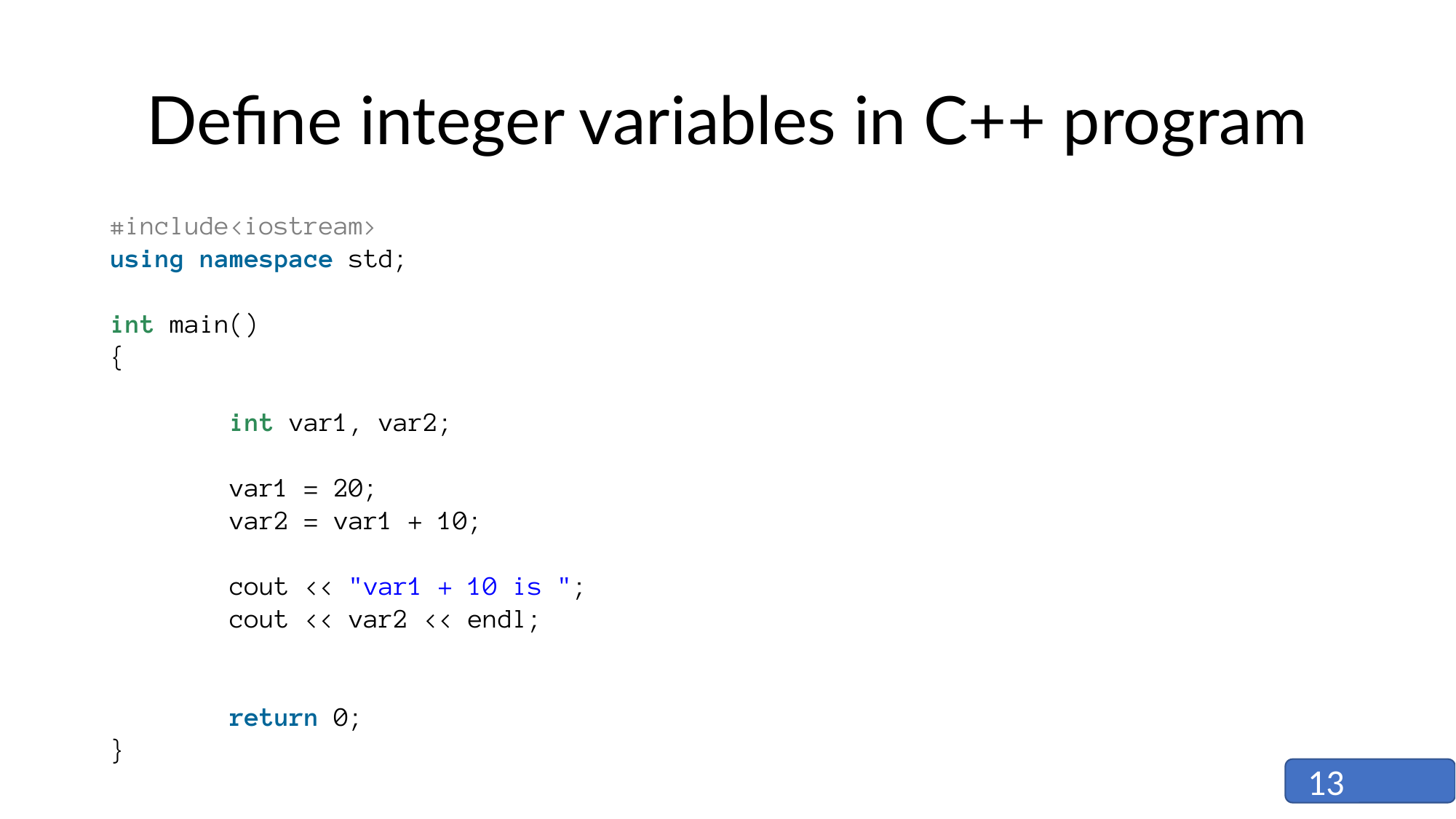

# Define integer variables in C++ program
#include<iostream>
using namespace std;

int main()
{

        int var1, var2;

        var1 = 20;
        var2 = var1 + 10;

        cout << "var1 + 10 is ";
        cout << var2 << endl;

        return 0;
}
13